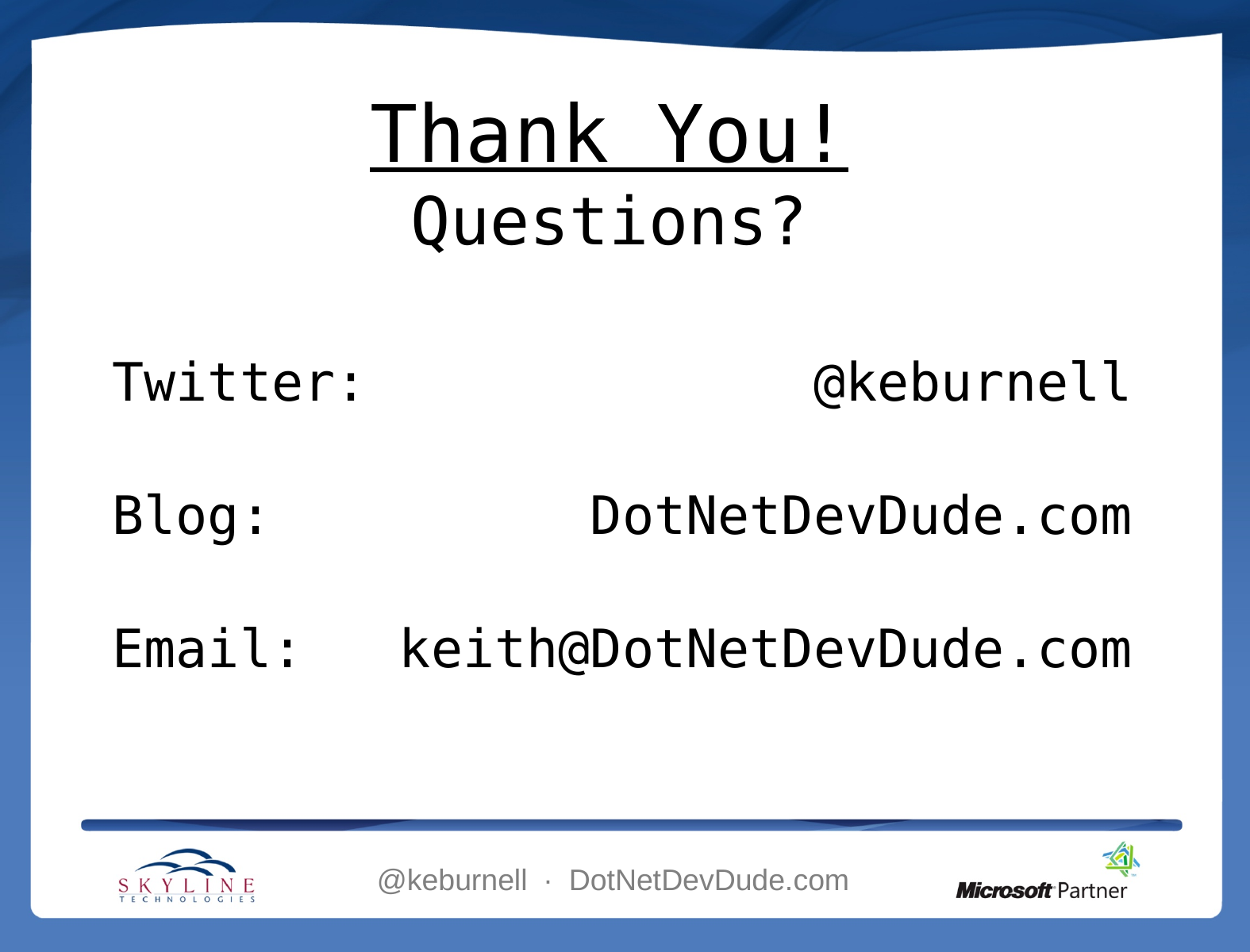

Thank You!
Questions?
Twitter:              @keburnell
Blog:          DotNetDevDude.com
Email:   keith@DotNetDevDude.com
@keburnell  ∙  DotNetDevDude.com